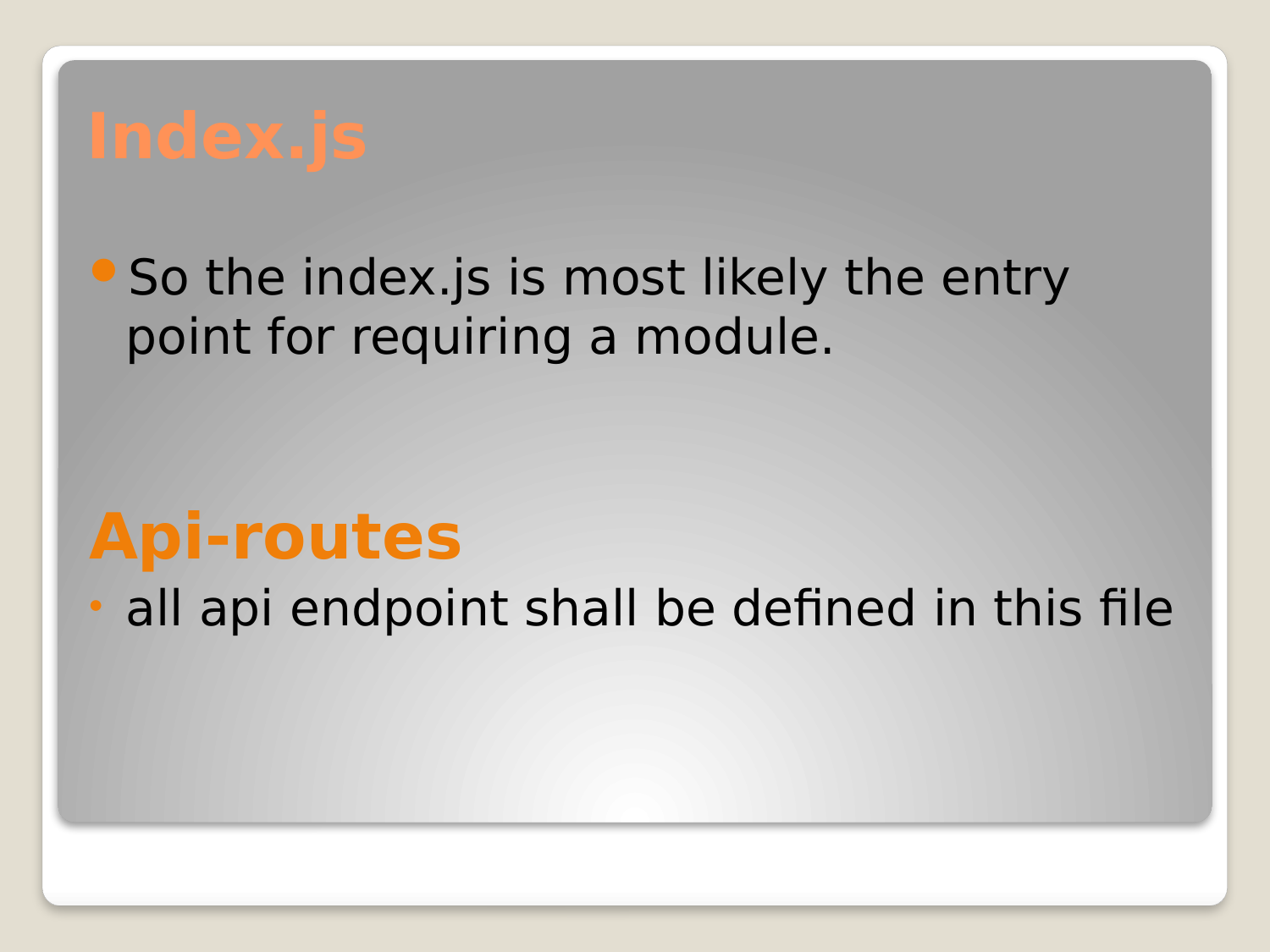

# Index.js
So the index.js is most likely the entry point for requiring a module.

Api-routes
all api endpoint shall be defined in this file